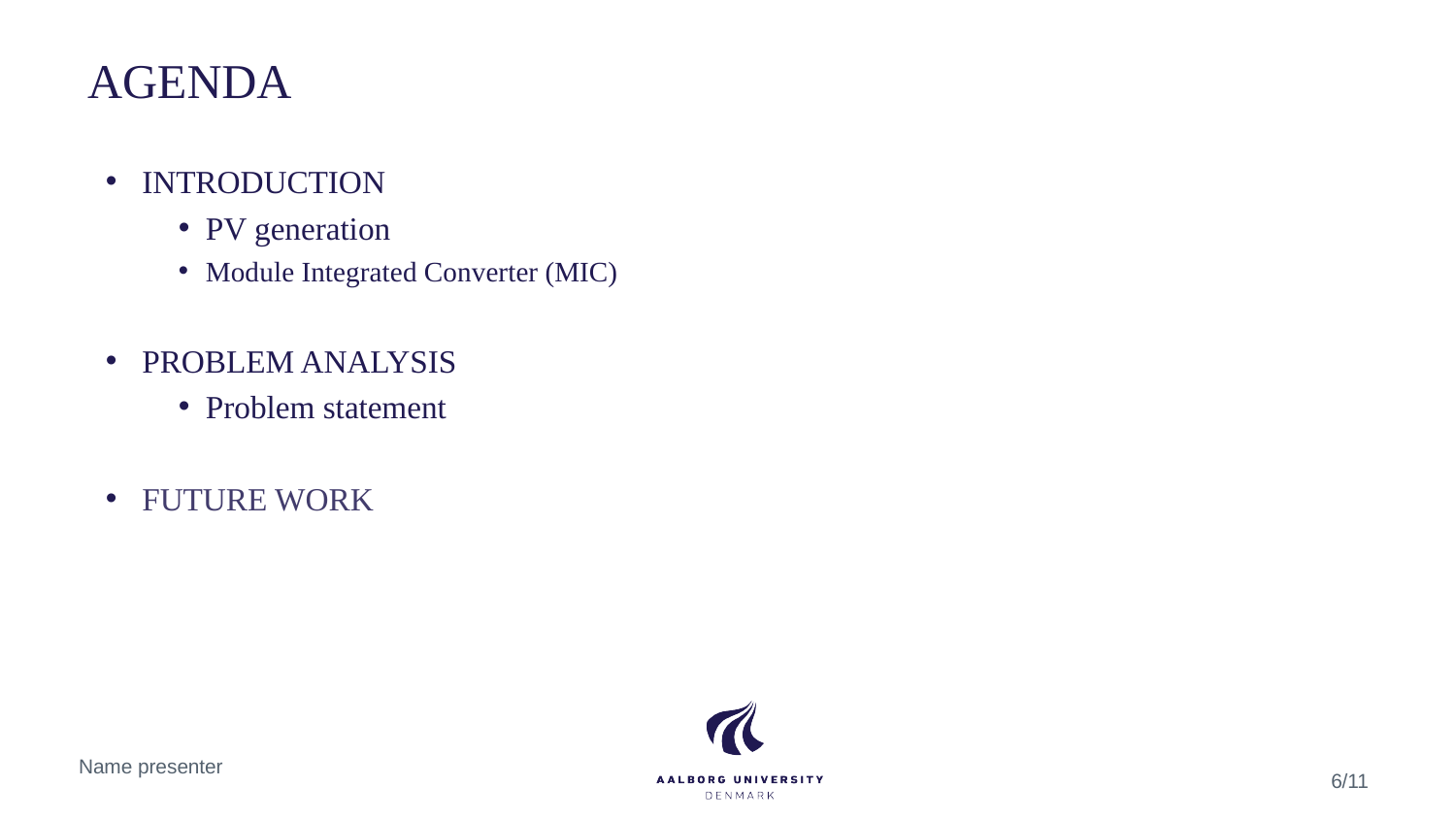

# AGENDA
INTRODUCTION
PV generation
Module Integrated Converter (MIC)

PROBLEM ANALYSIS
Problem statement

FUTURE WORK

Name presenter

6/11